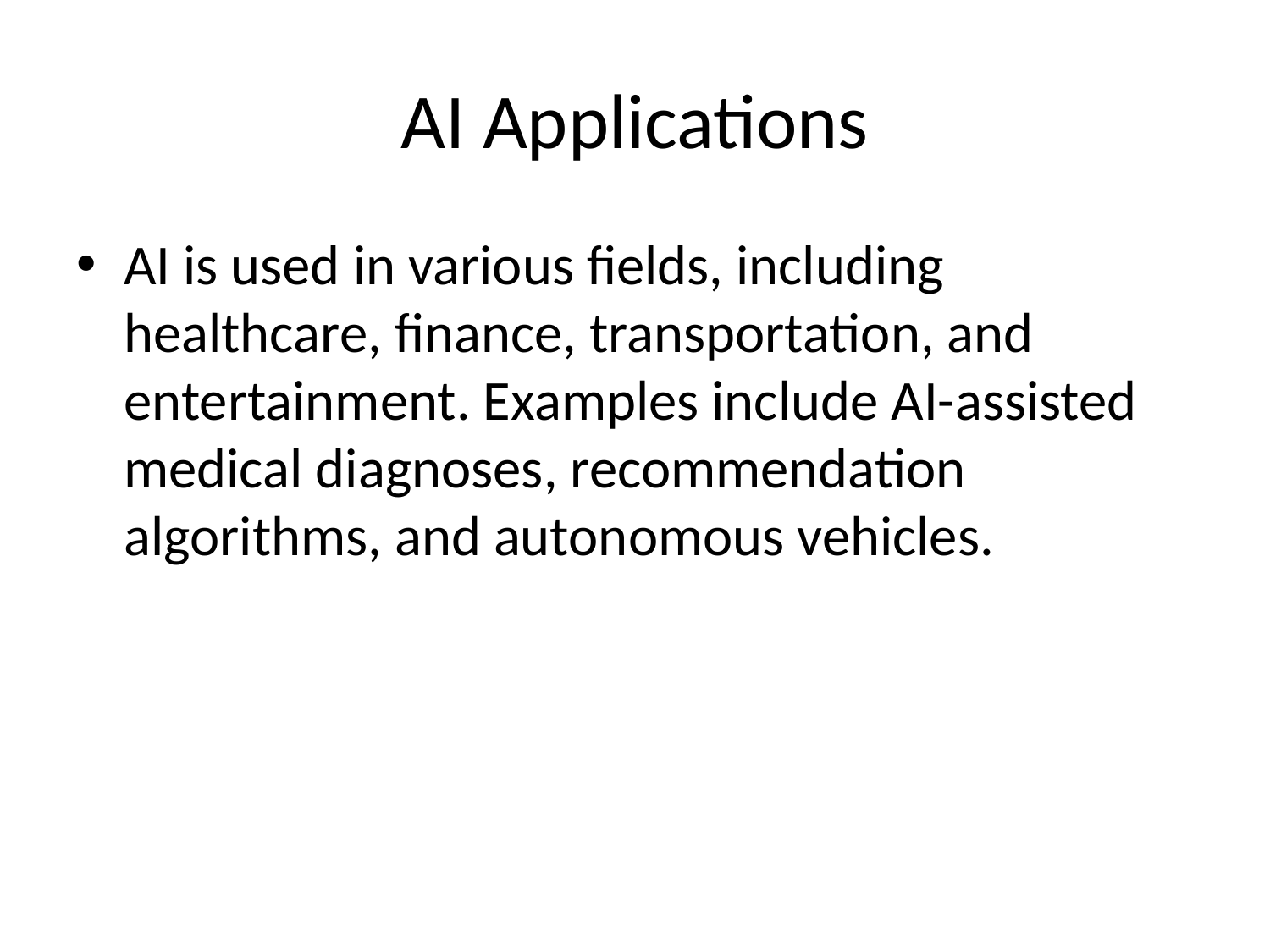

# AI Applications
AI is used in various fields, including healthcare, finance, transportation, and entertainment. Examples include AI-assisted medical diagnoses, recommendation algorithms, and autonomous vehicles.